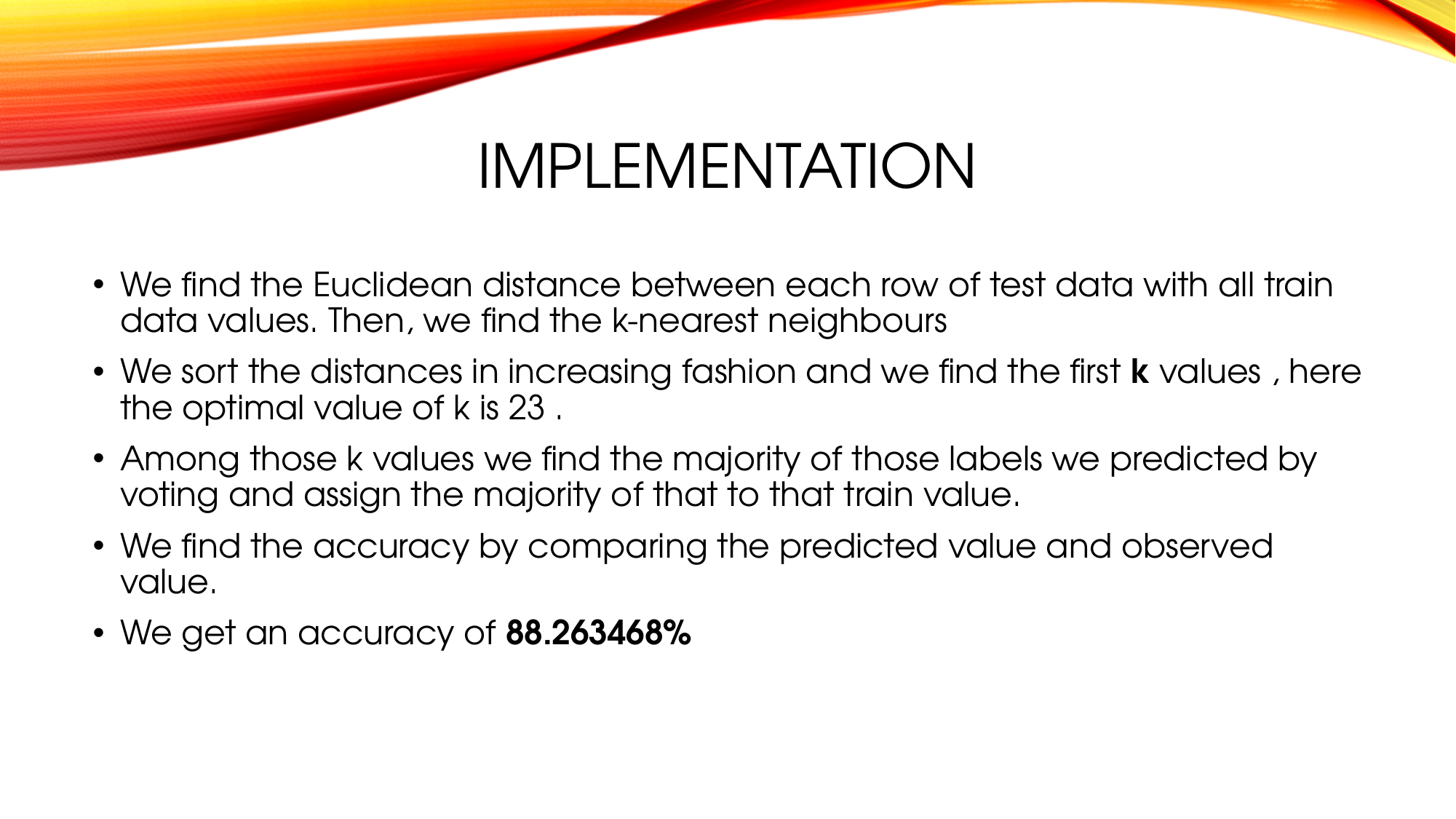

# IMPLEMENTATION
We find the Euclidean distance between each row of test data with all train data values. Then, we find the k-nearest neighbours
We sort the distances in increasing fashion and we find the first k values , here the optimal value of k is 23 .
Among those k values we find the majority of those labels we predicted by voting and assign the majority of that to that train value.
We find the accuracy by comparing the predicted value and observed value.
We get an accuracy of 88.263468%